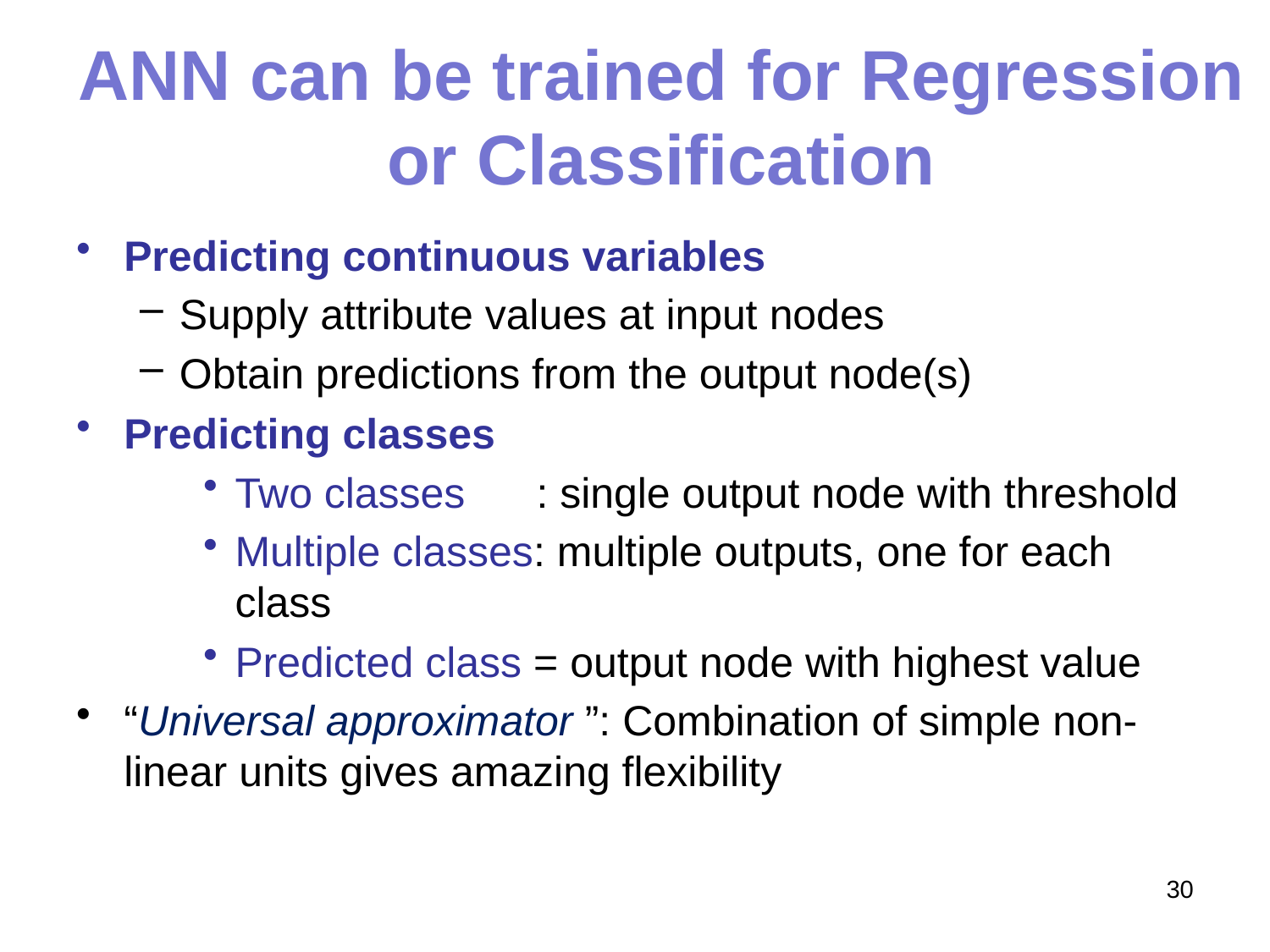

# ANN can be trained for Regression or Classification
Predicting continuous variables
Supply attribute values at input nodes
Obtain predictions from the output node(s)
Predicting classes
Two classes      : single output node with threshold
Multiple classes: multiple outputs, one for each class
Predicted class = output node with highest value
“Universal approximator ”: Combination of simple non-linear units gives amazing flexibility
30